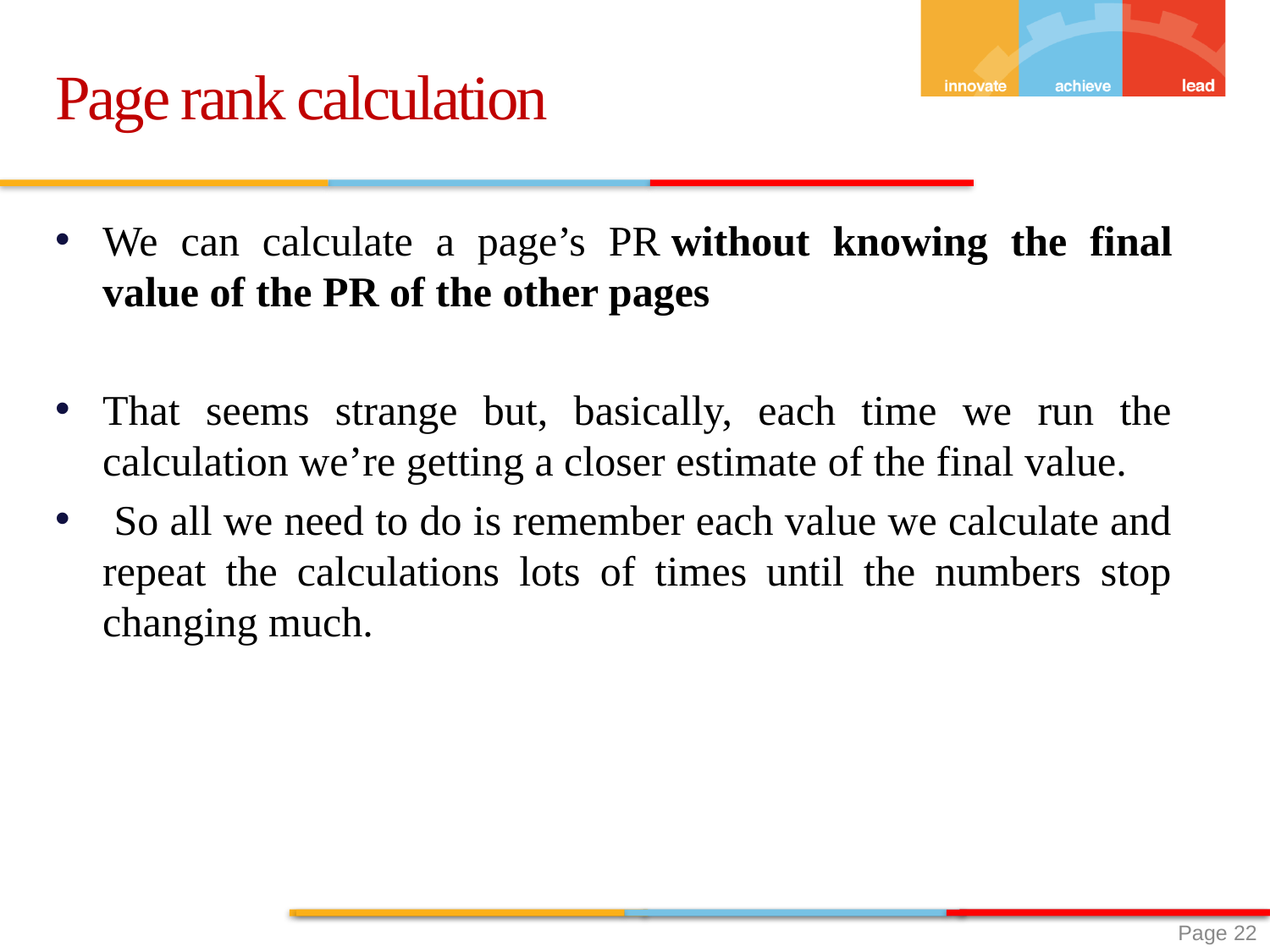

Page rank calculation
We can calculate a page’s PR without knowing the final value of the PR of the other pages

That seems strange but, basically, each time we run the calculation we’re getting a closer estimate of the final value.
 So all we need to do is remember each value we calculate and repeat the calculations lots of times until the numbers stop changing much.
 Page 22